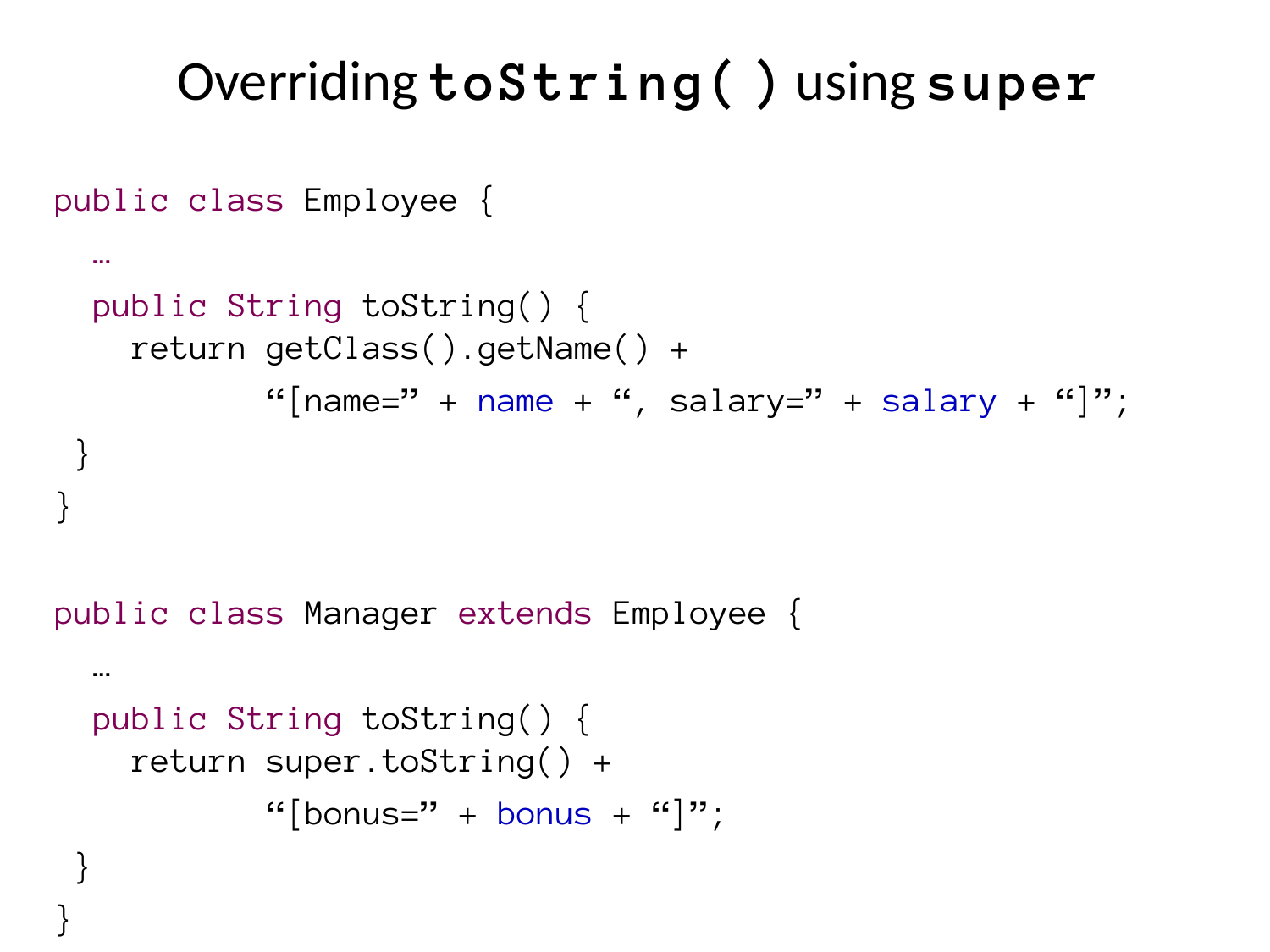

Overriding toString()using super
public class Employee {
  …
  public String toString() {
    return getClass().getName() +
           “[name=” + name + “, salary=” + salary + “]”;
 }
}

public class Manager extends Employee {
  …
  public String toString() {
    return super.toString() +
           “[bonus=” + bonus + “]”;
 }
}